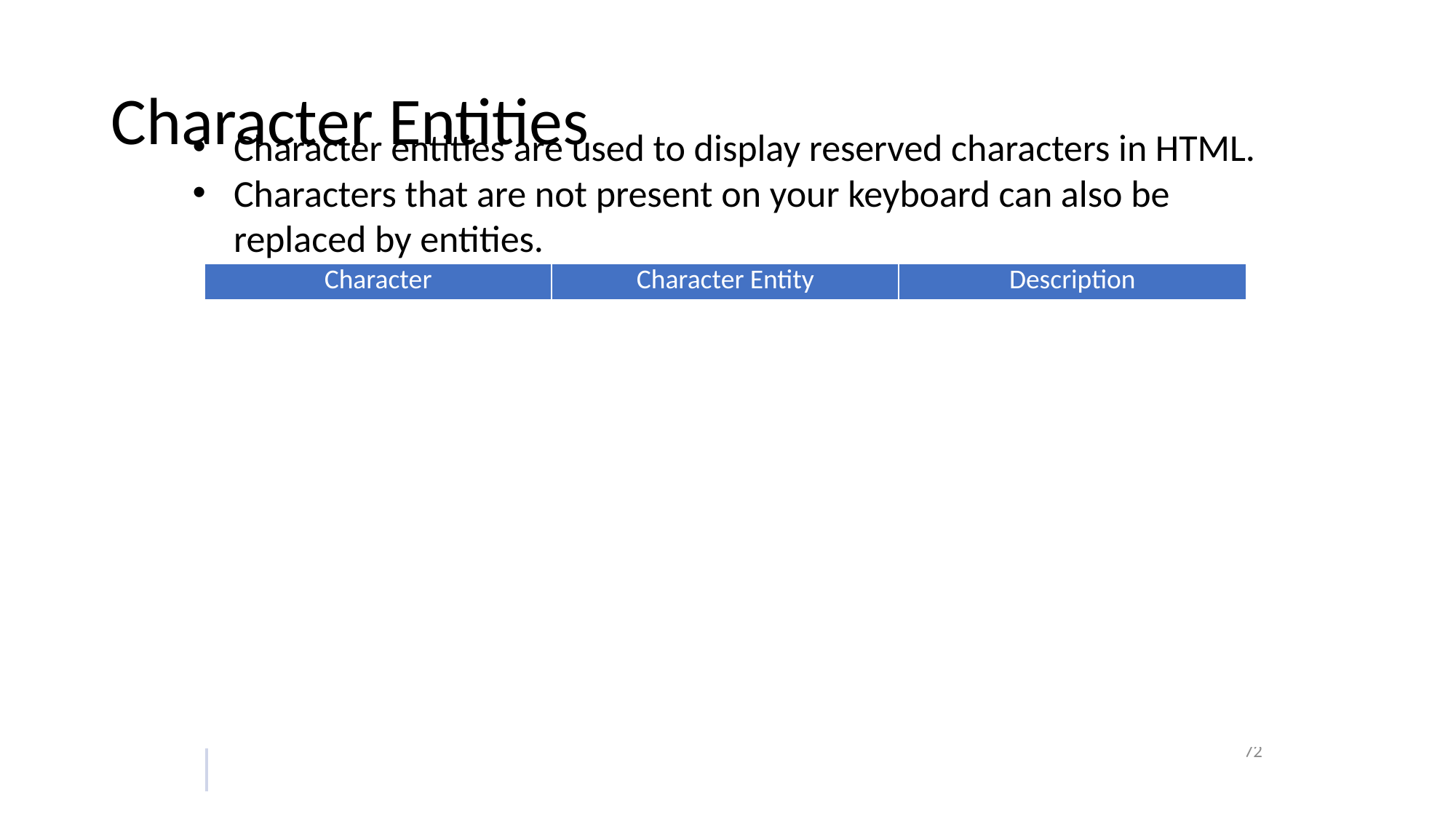

# Character Entities
Character entities are used to display reserved characters in HTML.
Characters that are not present on your keyboard can also be replaced by entities.
| Character | Character Entity | Description |
| --- | --- | --- |
|  | &nbsp; | Space |
| & | &amp; | Ampersand |
| “ | &quot; | Quote |
| < | &lt; | Less than |
| > | &gt; | Greater than |
| © | &copy; | Copyright |
| ® | &reg; | Registered |
| ™ | &trade; | Trademark |
| £ | &pound; | Pound |
| ¢ | &cent; | Cent |
| ÷ | &divide; | Divide |

72